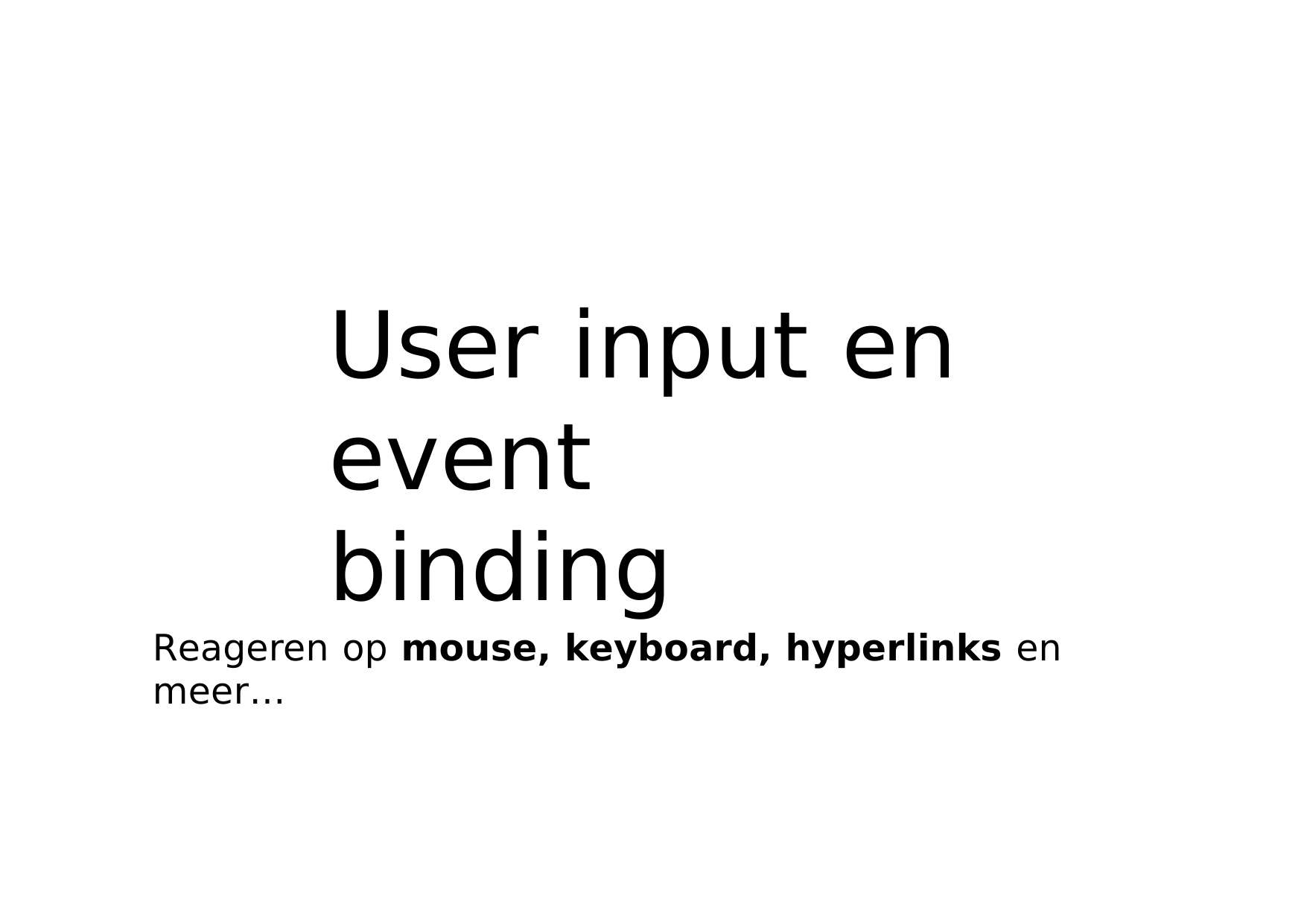

User input en event binding
Reageren op mouse, keyboard, hyperlinks en meer…